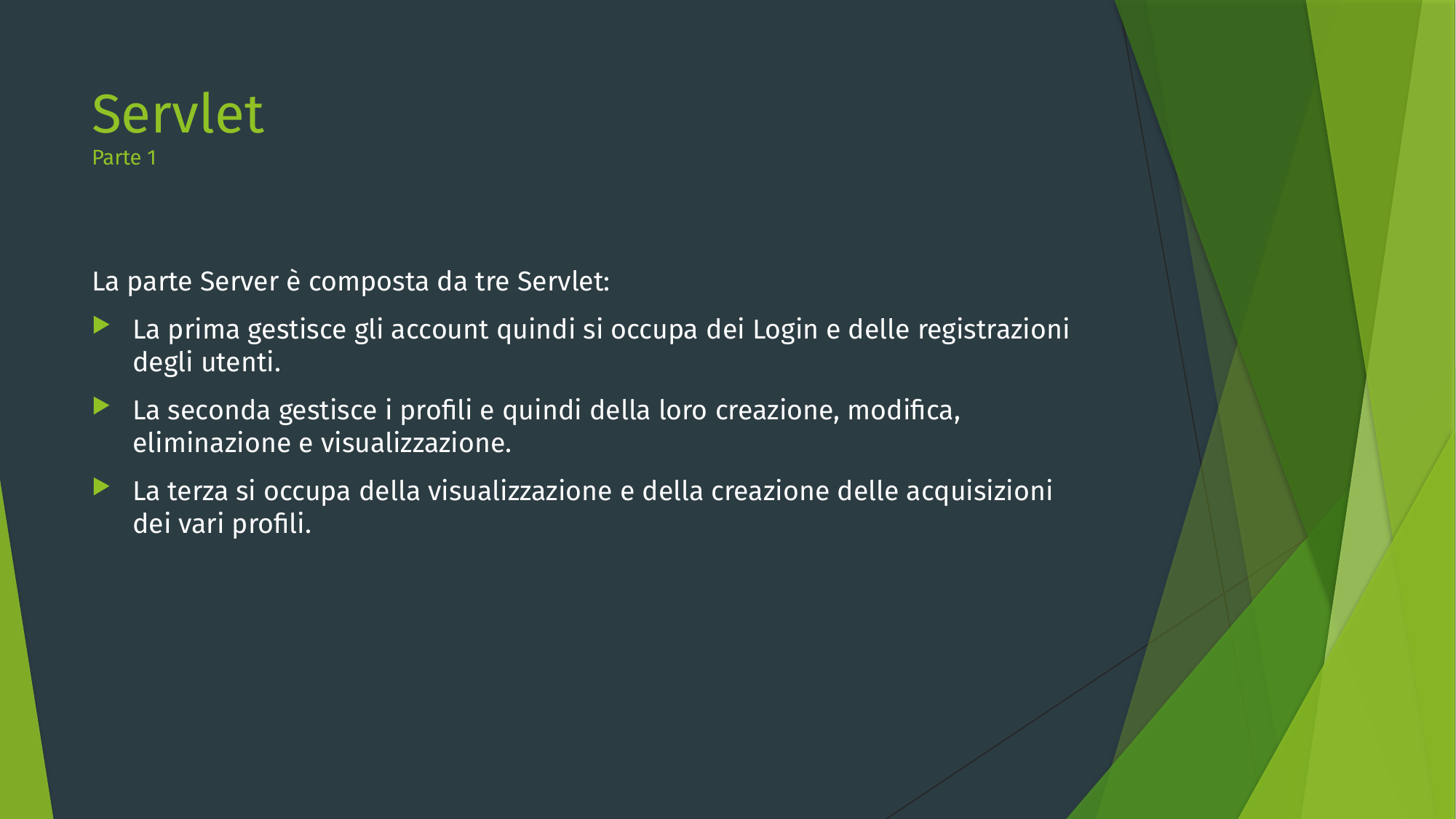

# Servlet Parte 1
La parte Server è composta da tre Servlet:
La prima gestisce gli account quindi si occupa dei Login e delle registrazioni degli utenti.
La seconda gestisce i profili e quindi della loro creazione, modifica, eliminazione e visualizzazione.
La terza si occupa della visualizzazione e della creazione delle acquisizioni dei vari profili.